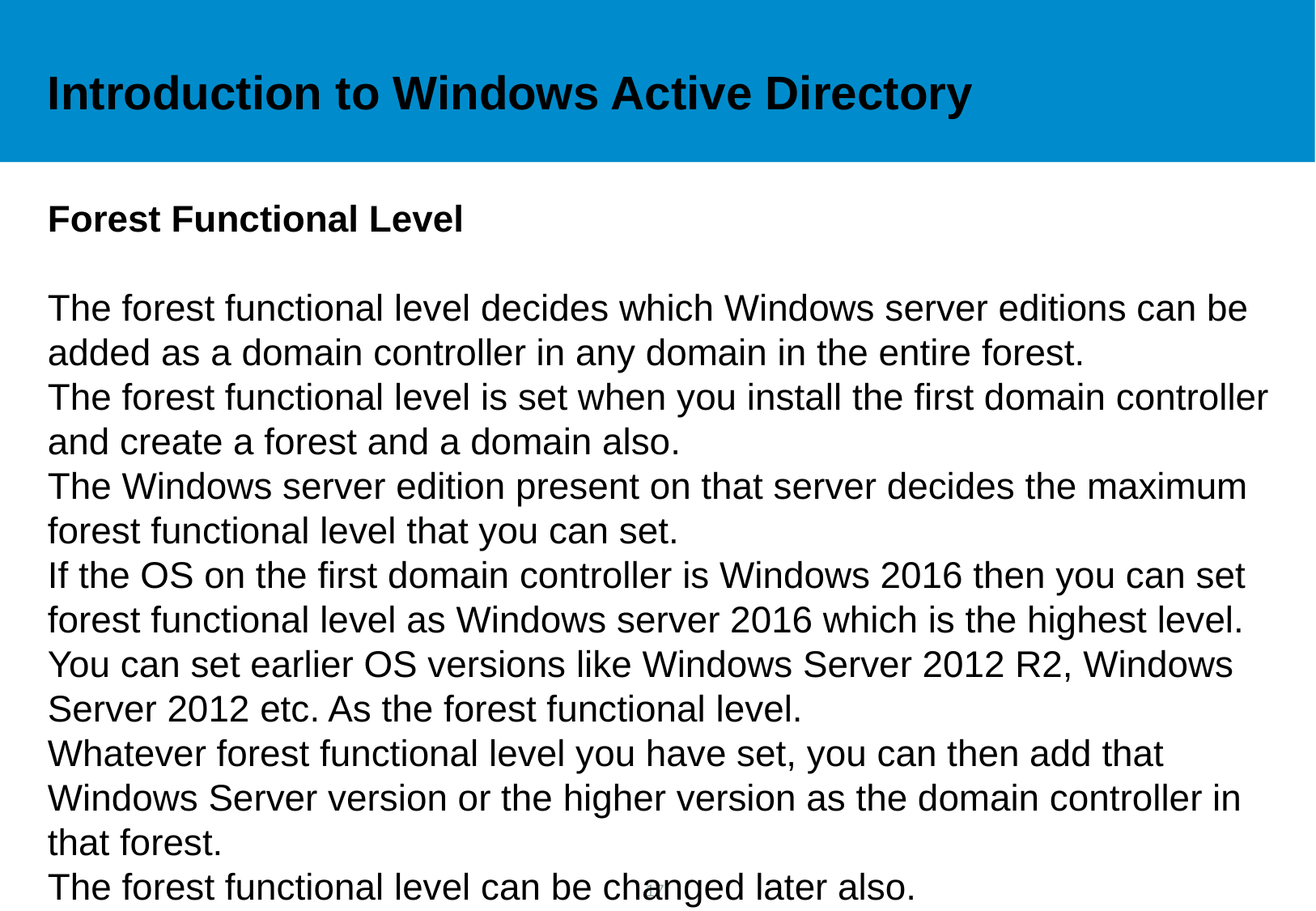

Introduction to Windows Active Directory
Forest Functional Level

The forest functional level decides which Windows server editions can be added as a domain controller in any domain in the entire forest.
The forest functional level is set when you install the first domain controller and create a forest and a domain also.
The Windows server edition present on that server decides the maximum forest functional level that you can set.
If the OS on the first domain controller is Windows 2016 then you can set forest functional level as Windows server 2016 which is the highest level.
You can set earlier OS versions like Windows Server 2012 R2, Windows Server 2012 etc. As the forest functional level.
Whatever forest functional level you have set, you can then add that Windows Server version or the higher version as the domain controller in that forest.
The forest functional level can be changed later also.